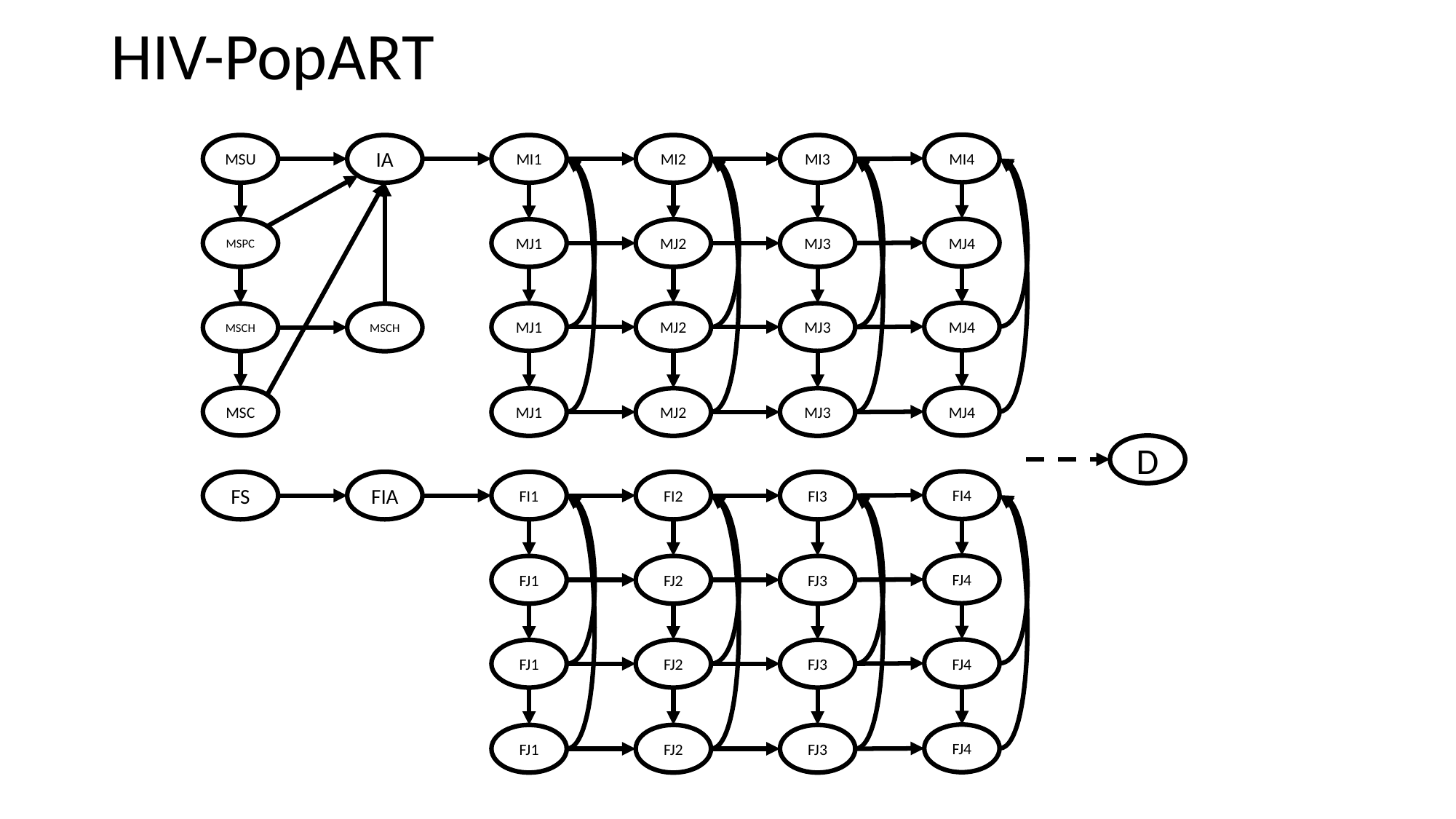

# HIV-PopART
MI4
MSU
IA
MI1
MI2
MI3
MJ4
MSPC
MJ1
MJ2
MJ3
MJ4
MJ1
MJ2
MJ3
MSCH
MSCH
MSC
MJ4
MJ1
MJ2
MJ3
D
FI4
FS
FIA
FI1
FI2
FI3
FJ4
FJ1
FJ2
FJ3
FJ4
FJ1
FJ2
FJ3
FJ4
FJ1
FJ2
FJ3